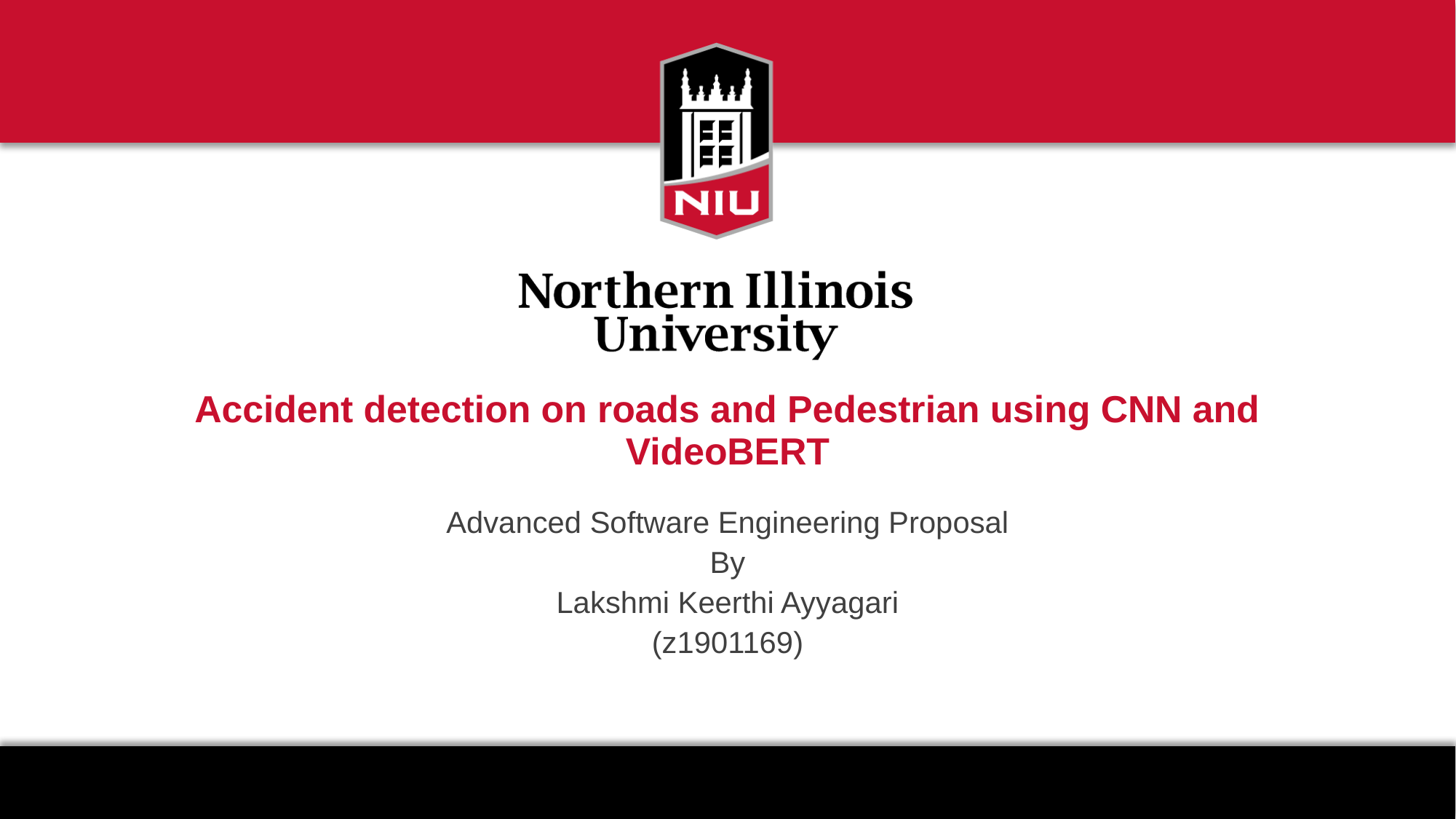

# Accident detection on roads and Pedestrian using CNN and VideoBERT
Advanced Software Engineering Proposal
By
Lakshmi Keerthi Ayyagari
(z1901169)